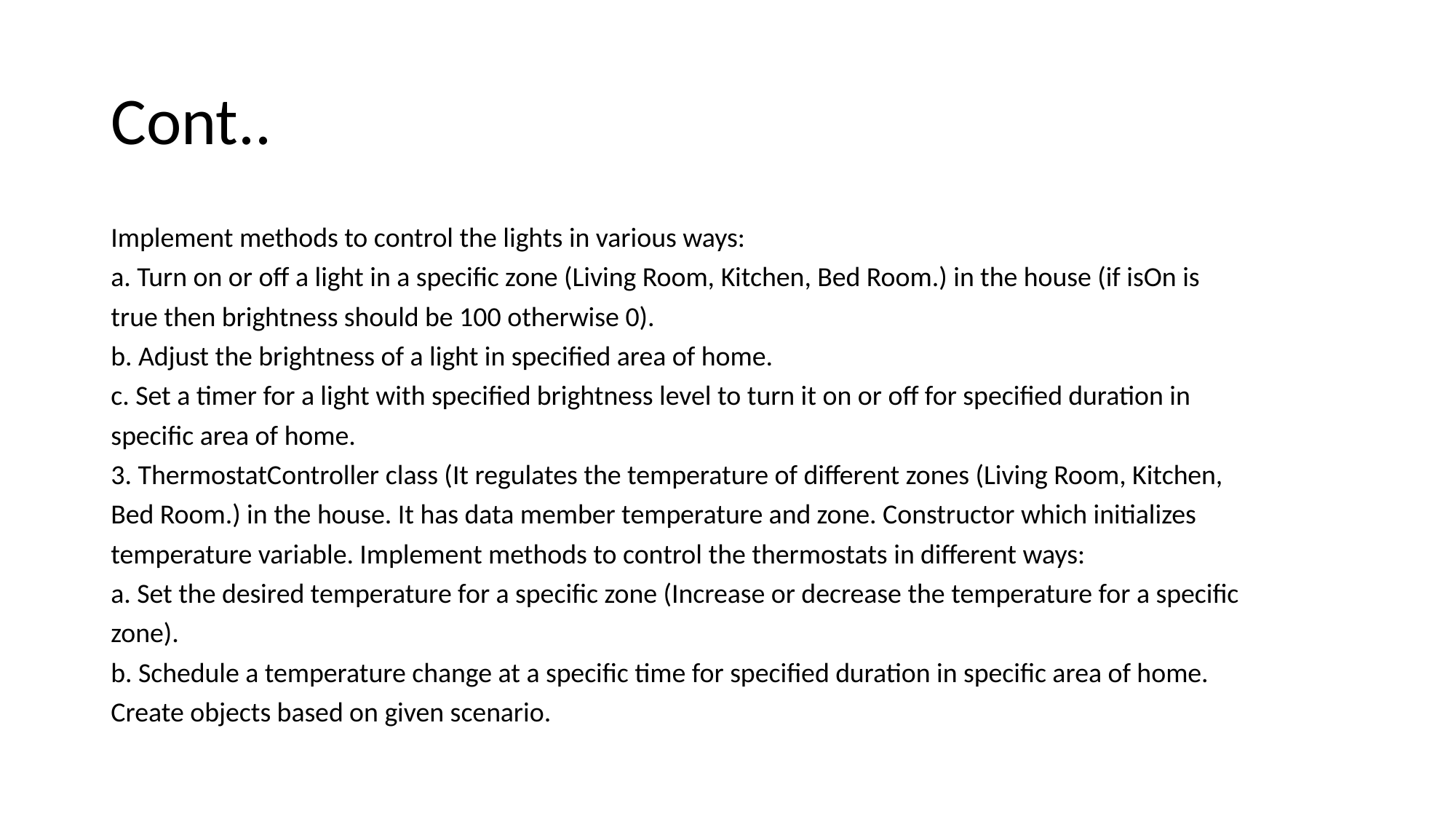

# Cont..
Implement methods to control the lights in various ways:
a. Turn on or off a light in a specific zone (Living Room, Kitchen, Bed Room.) in the house (if isOn is
true then brightness should be 100 otherwise 0).
b. Adjust the brightness of a light in specified area of home.
c. Set a timer for a light with specified brightness level to turn it on or off for specified duration in
specific area of home.
3. ThermostatController class (It regulates the temperature of different zones (Living Room, Kitchen,
Bed Room.) in the house. It has data member temperature and zone. Constructor which initializes
temperature variable. Implement methods to control the thermostats in different ways:
a. Set the desired temperature for a specific zone (Increase or decrease the temperature for a specific
zone).
b. Schedule a temperature change at a specific time for specified duration in specific area of home.
Create objects based on given scenario.